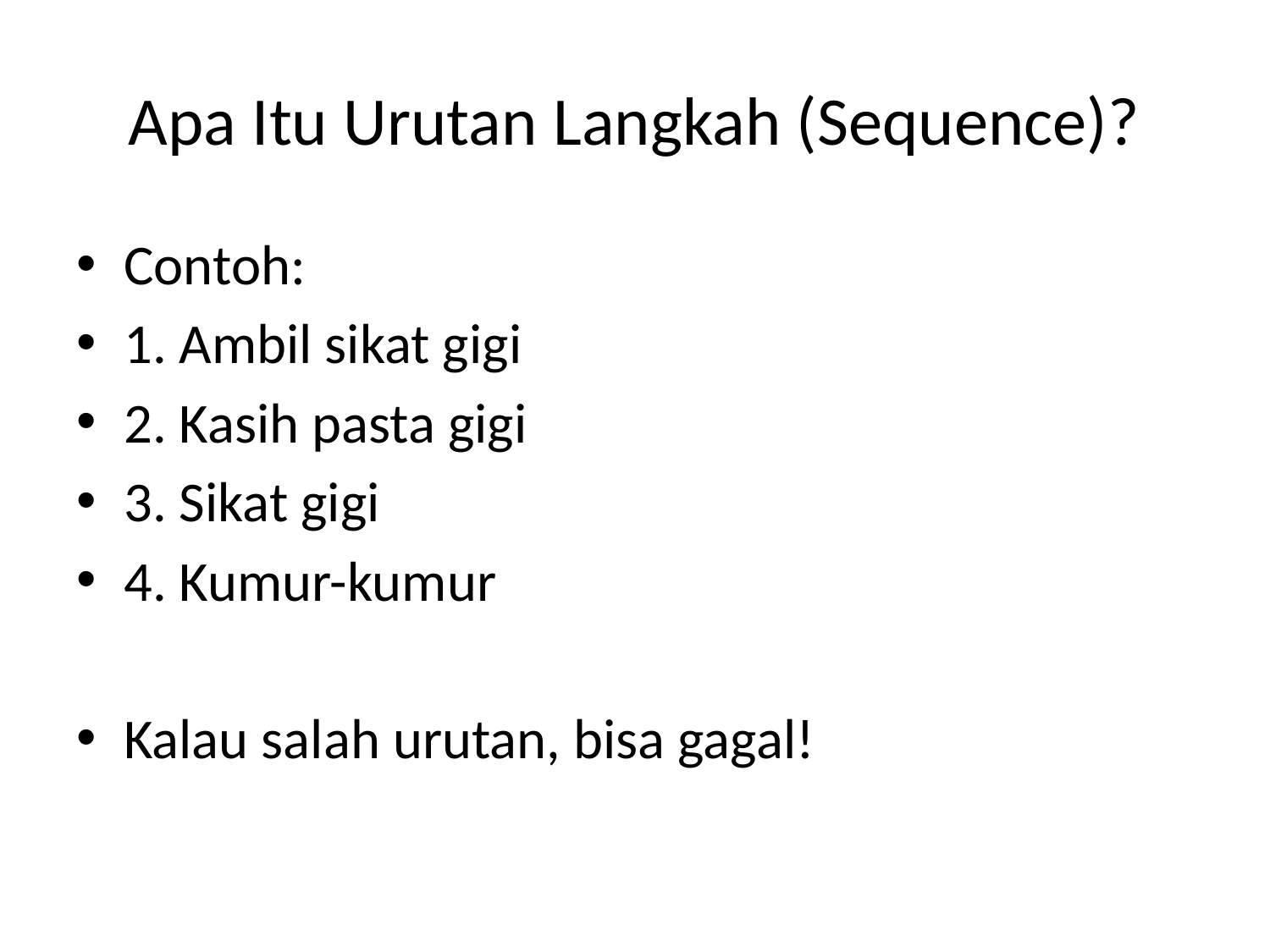

# Apa Itu Urutan Langkah (Sequence)?
Contoh:
1. Ambil sikat gigi
2. Kasih pasta gigi
3. Sikat gigi
4. Kumur-kumur

Kalau salah urutan, bisa gagal!